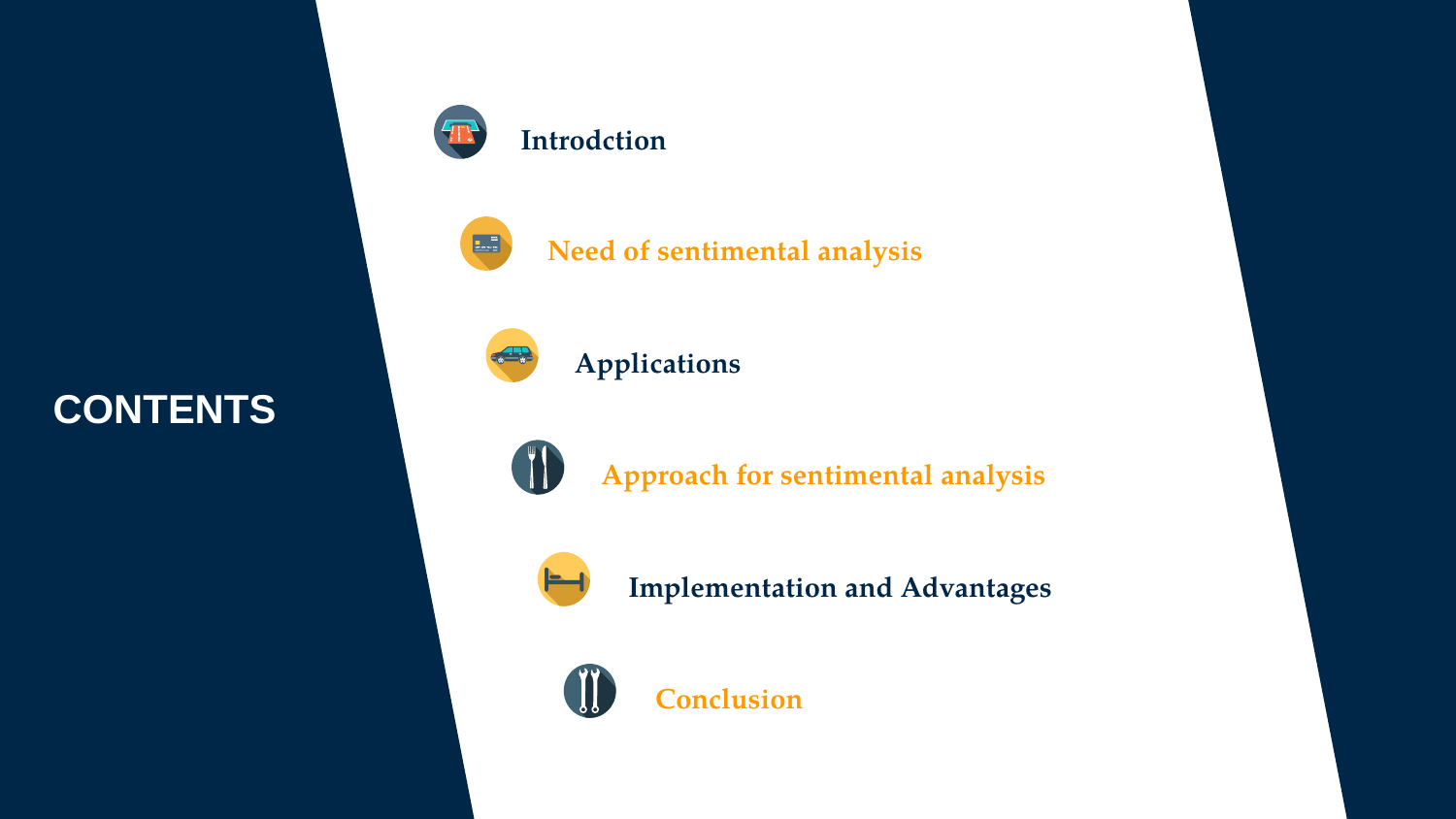

Introdction

Need of sentimental analysis

Applications
CONTENTS

Approach for sentimental analysis

Implementation and Advantages

Conclusion